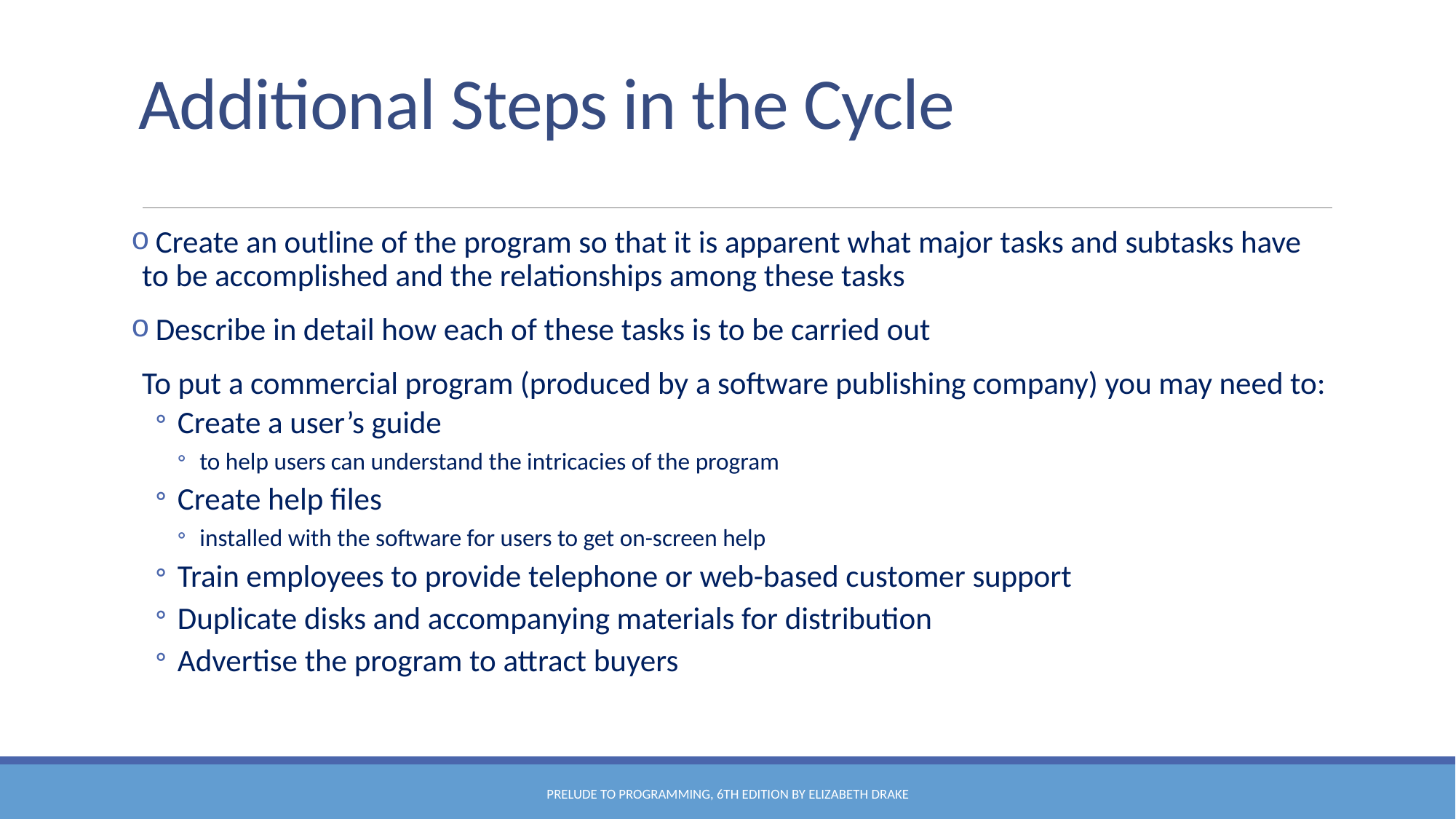

# Additional Steps in the Cycle
 Create an outline of the program so that it is apparent what major tasks and subtasks have to be accomplished and the relationships among these tasks
 Describe in detail how each of these tasks is to be carried out
To put a commercial program (produced by a software publishing company) you may need to:
Create a user’s guide
to help users can understand the intricacies of the program
Create help files
installed with the software for users to get on-screen help
Train employees to provide telephone or web-based customer support
Duplicate disks and accompanying materials for distribution
Advertise the program to attract buyers

Prelude to Programming, 6th edition by Elizabeth Drake